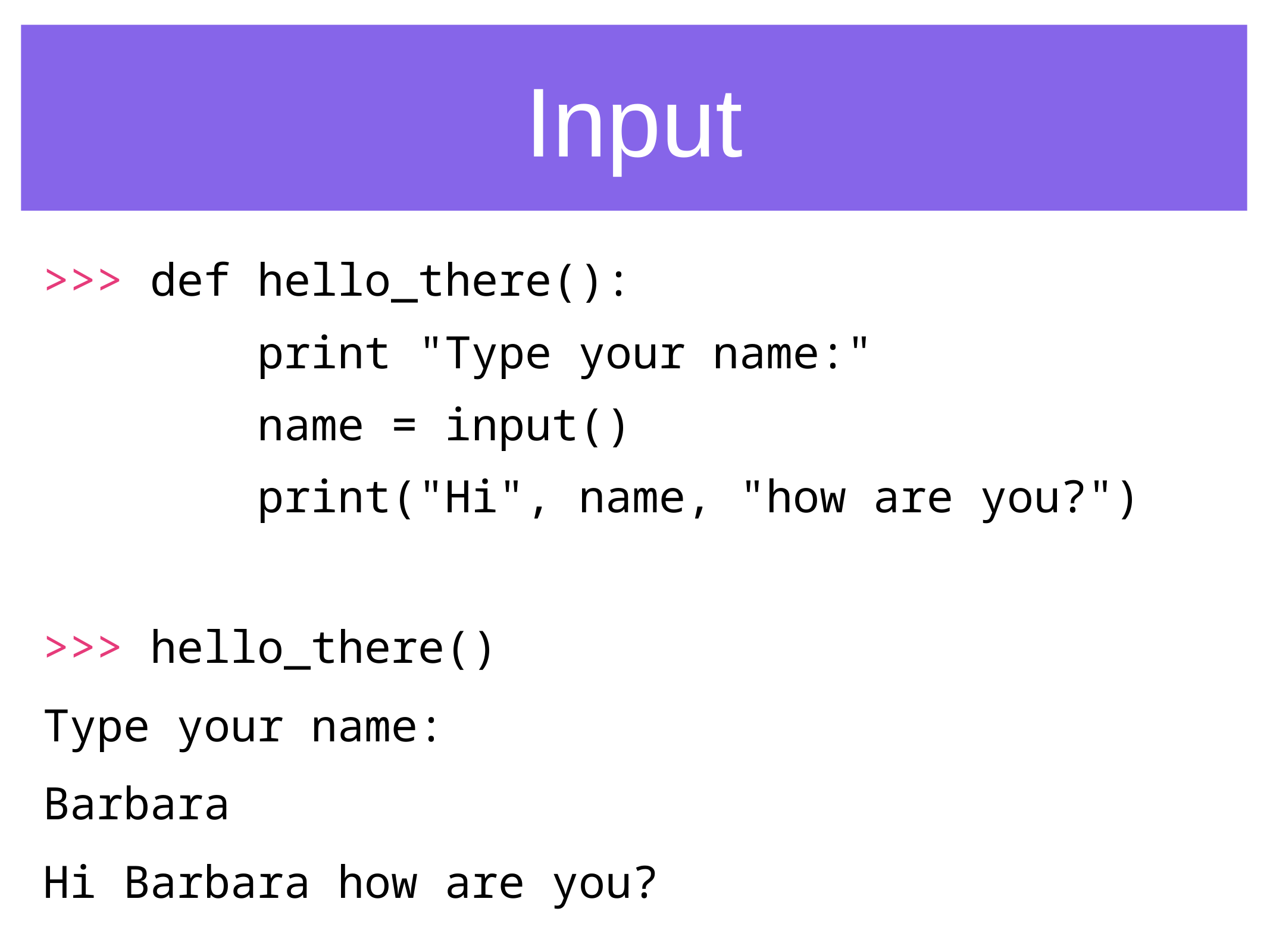

Input
>>> def hello_there():
        print "Type your name:"
        name = input()
        print("Hi", name, "how are you?")

>>> hello_there()
Type your name:
Barbara
Hi Barbara how are you?